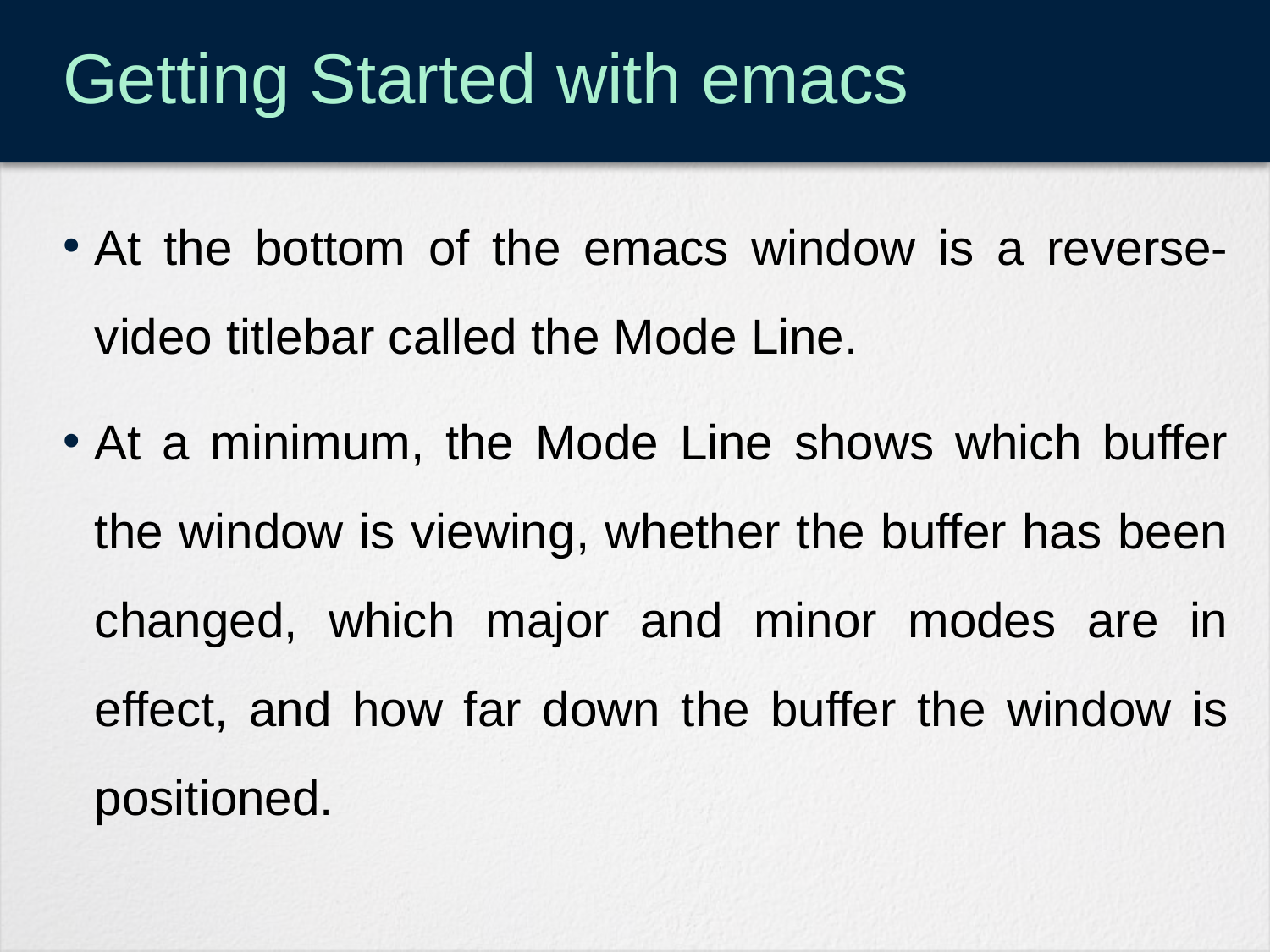

# Getting Started with emacs
At the bottom of the emacs window is a reverse-video titlebar called the Mode Line.
At a minimum, the Mode Line shows which buffer the window is viewing, whether the buffer has been changed, which major and minor modes are in effect, and how far down the buffer the window is positioned.